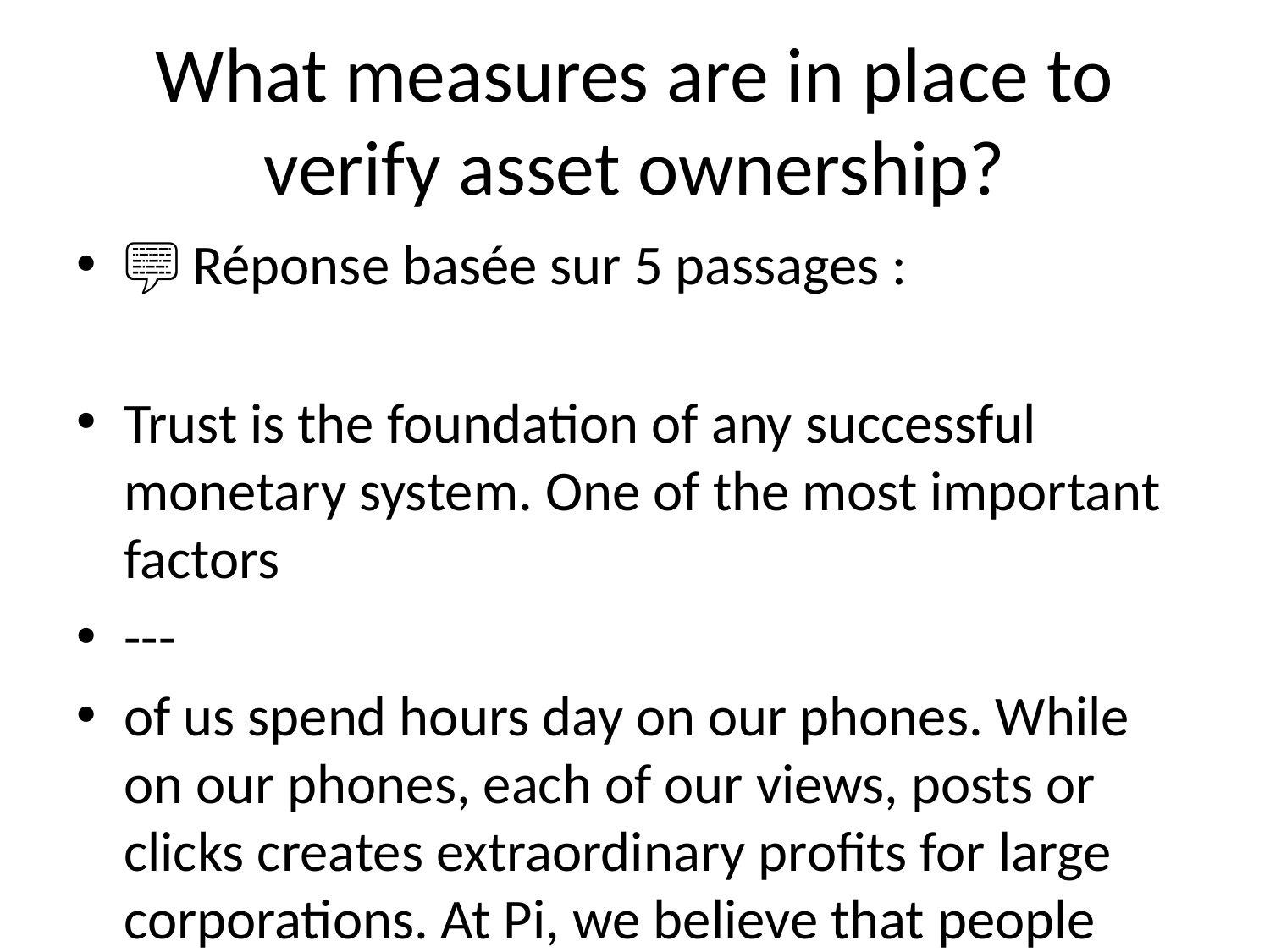

# What measures are in place to verify asset ownership?
💬 Réponse basée sur 5 passages :

Trust is the foundation of any successful monetary system. One of the most important factors
---
of us spend hours day on our phones. While on our phones, each of our views, posts or clicks creates extraordinary profits for large corporations. At Pi, we believe that people have the right to capture value created from their resources. We all know that we can do more together than we can alone. On today’s web, massive corporations like Google, Amazon, Facebook have immense leverage against individual consumers. As a result, they are able to capture the lionshare of value created by individual consumers on the web. Pi levels the playing field by allowing its members to pool their collective resources so they can get a share of the value that they create. The graphic below is the Pi Stack, where we see particularly promising opportunities for helping our members capture value. Below, we go into each of these areas in more detail. Introducing the Pi Stack - Unleashing underutilized resources Pi Ledger And Shared Trust Graph - Scaling Trust Across The Web One of the biggest challenges on the internet is knowing who to trust. Today, we rely on the rating systems of providers such as Amazon, eBay, Yelp, to know who we can transact with on the internet. Despite the fact that we, customers, do the hard work of rating and reviewing our peers, these internet intermediaries capture the lionshare of the value created this work. Pi’s consensus algorithm, described above, creates a native trust layer that scales trust on the web without intermediaries. While the value of just one individual’s Security Circle is small, the aggregate of our individual security circles build a global “trust graph” that help people understand who on the Pi Network can be trusted. The Pi Network’s global trust graph will facilitate transactions between strangers that would not have otherwise been possible.
---
Currently, our everyday financial transactions rely upon a trusted third party to maintain a record of transactions. For example, when you do a bank transaction, the banking system keeps a record & guarantees that the transaction is safe & reliable. Likewise, when Cindy transfers $5 to Steve using PayPal, PayPal maintains a central record of $5 dollars debited from Cindy’s account and $5 credited to Steve’s. Intermediaries like banks, PayPal, and other members of the current economic system play an important role in regulating the world’s financial transactions. However, the role of these trusted intermediaries also has limitations: 1. Unfair value capture. These intermediaries amass billions of dollars in wealth creation (PayPal market cap is ~$130B), but pass virtually nothing onto their customers - the everyday people on the ground, whose money drives a meaningful proportion of the global economy. More and more people are falling behind. 2. Fees. Banks and companies charge large fees for facilitating transactions. These fees often disproportionately impact lower-income populations who have the fewest alternatives. 3. Censorship. If a particular trusted intermediary decides that you should not be able to move your money, it can place restrictions on the movement of your money. 4. Permissioned. The trusted intermediary serves as a gatekeeper who can arbitrarily prevent anybody from being part of the network. 5. Pseudonymous. At a time when the issue of privacy is gaining greater urgency, these powerful gatekeepers can accidentally disclose -- or force you to disclose -- more financial
---
There are four roles Pi users can play, as Pi miners. Namely: • Pioneer. A user of the Pi mobile app who is simply confirming that they are not a “robot” on a daily basis. This user validates their presence every time they sign in to the app. They can also open the app to request transactions (e.g. make a payment in Pi to another Pioneer) • Contributor. A user of the Pi mobile app who is contributing by providing a list of pioneers he or she knows and trusts. In aggregate, Pi contributors will build a global trust graph. • Ambassador. A user of the Pi mobile app who is introducing other users into Pi network. • Node. A user who is a pioneer, a contributor using the Pi mobile app, and is also running the Pi node software on their desktop or laptop computer. The Pi node software is the software that runs the core SCP algorithm, taking into account the trust graph information provided by the Contributors. A user can play more than one of the above roles. All roles are necessary, thus all roles are rewarded with newly minted Pi on a daily basis as long as they participated and contributed during that given day. In the loose definition of a “miner” being a user who receives newly minted currency as a reward for contributions, all four roles are considered to be Pi miners. We define“mining” more broadly than its traditional meaning equated to executing proof of work consensus algorithm as in Bitcoin or Ethereum. First of all, we need to emphasize that the Pi Node software has not been released yet. So this section is offered more as an architectural design and as a request to solicit comments from the technical community. This software will
---
in the network as trustworthy. Each node in the network builds a quorum slice, consisting of other nodes in the network that they deem to be trustworthy. Quorums are formed based on its members quorum slices, and a validator will only accept new transactions if and only if a proportion of nodes in their quorums will also accept the transaction. As validators across the network construct their quorums, these quorums